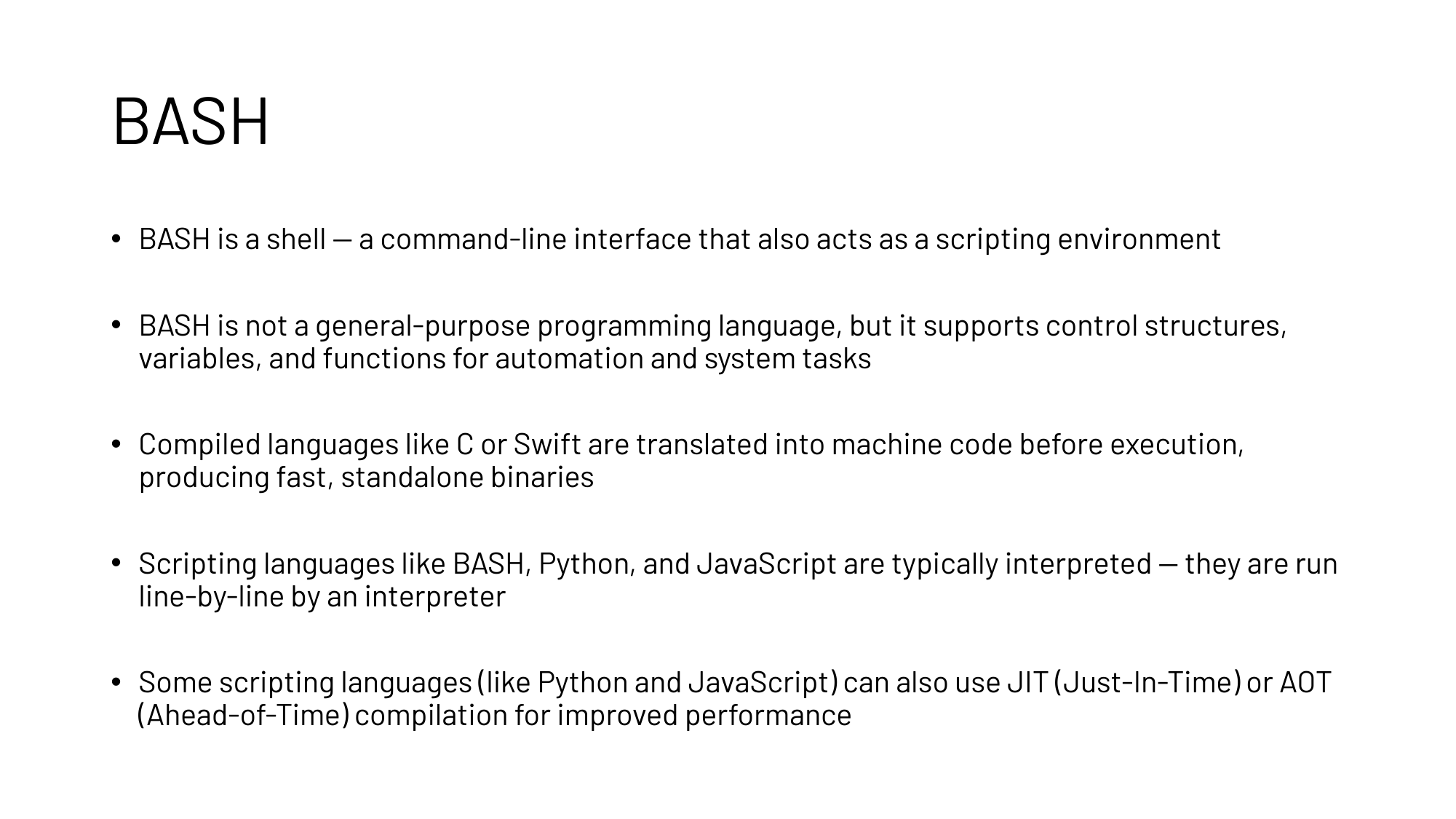

# BASH
BASH is a shell — a command-line interface that also acts as a scripting environment

BASH is not a general-purpose programming language, but it supports control structures, variables, and functions for automation and system tasks

Compiled languages like C or Swift are translated into machine code before execution, producing fast, standalone binaries

Scripting languages like BASH, Python, and JavaScript are typically interpreted — they are run line-by-line by an interpreter

Some scripting languages (like Python and JavaScript) can also use JIT (Just-In-Time) or AOT (Ahead-of-Time) compilation for improved performance